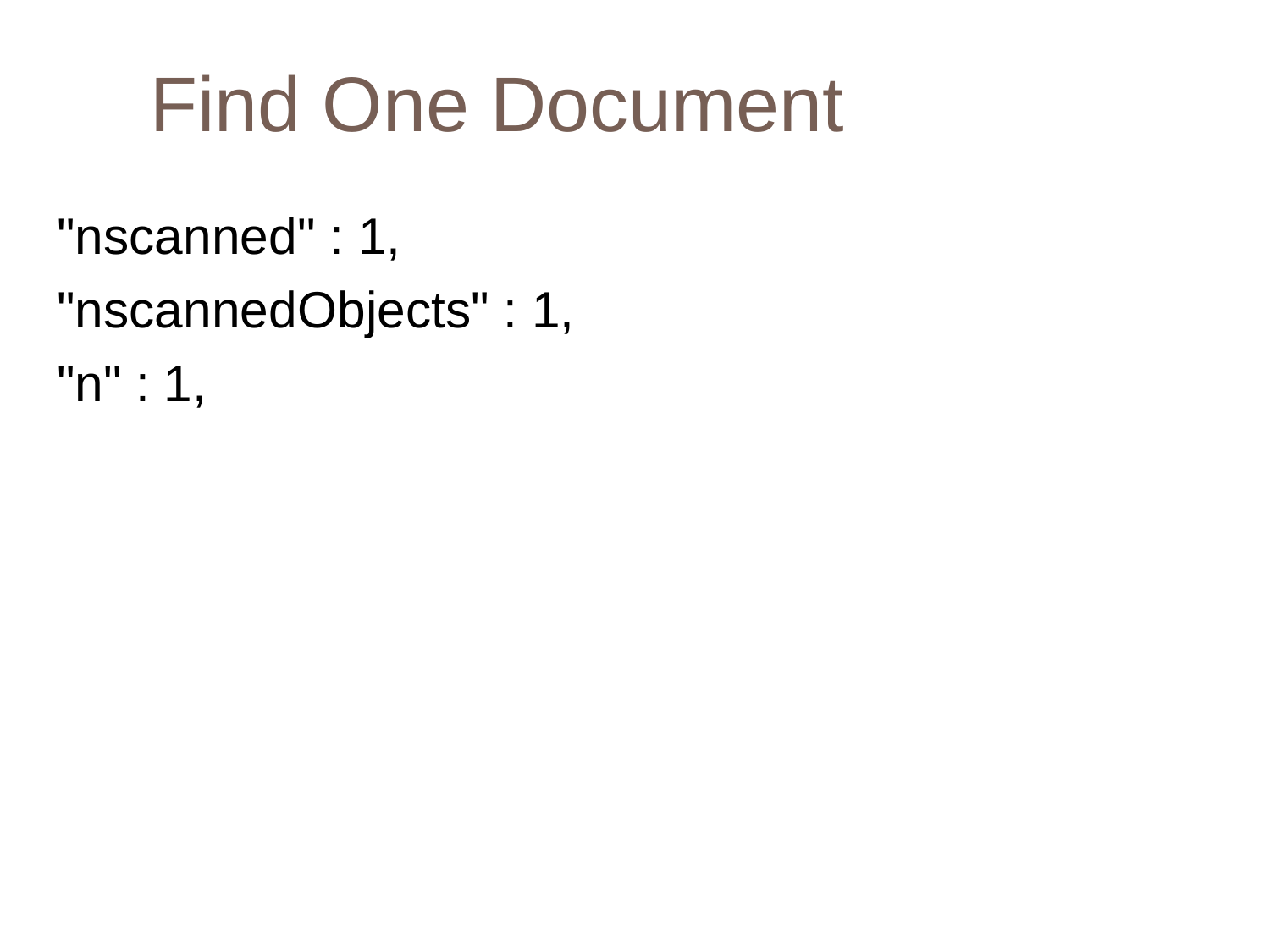

Find One Document
	"nscanned" : 1,
	"nscannedObjects" : 1,
	"n" : 1,